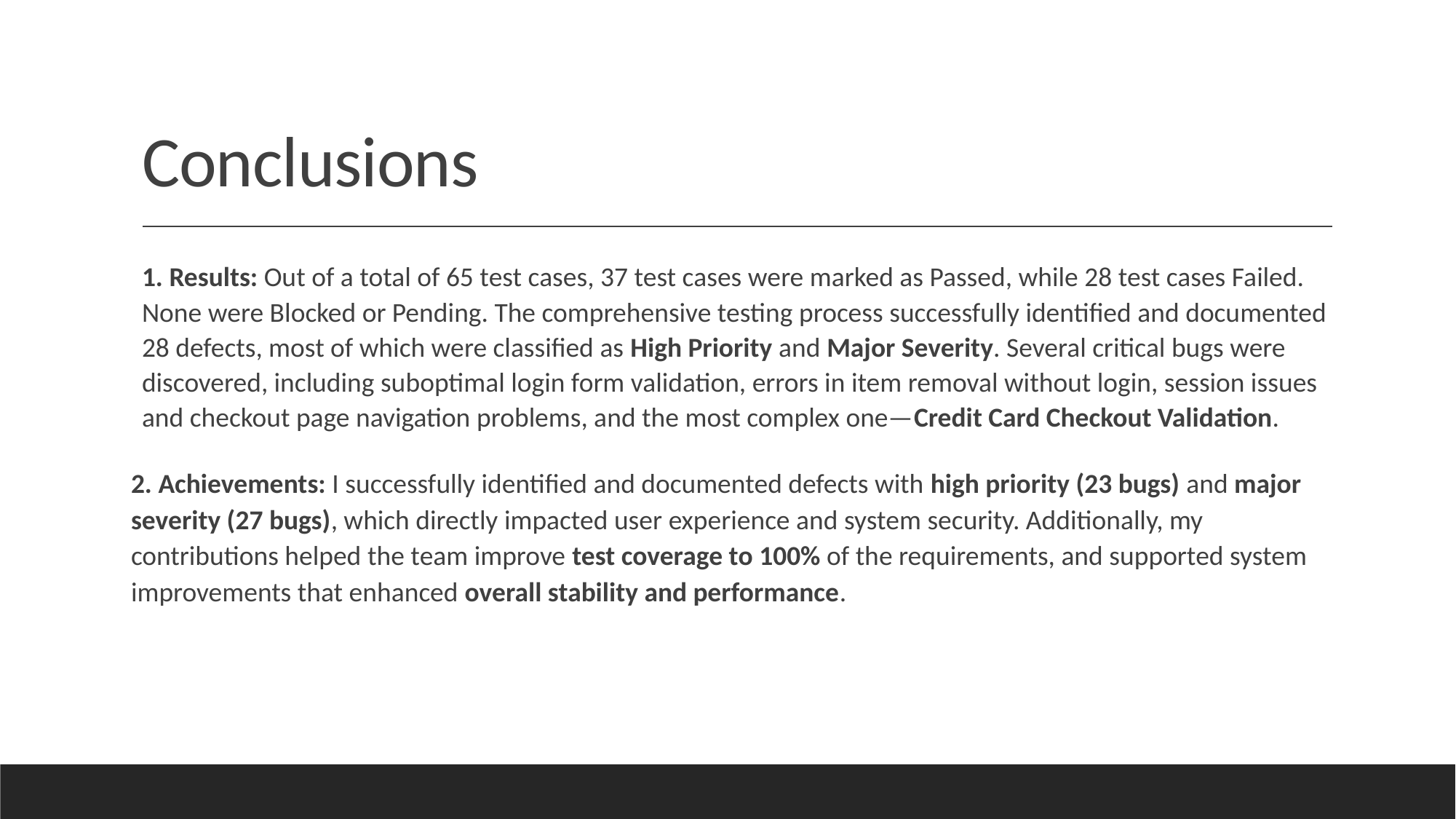

# Conclusions
1. Results: Out of a total of 65 test cases, 37 test cases were marked as Passed, while 28 test cases Failed. None were Blocked or Pending. The comprehensive testing process successfully identified and documented 28 defects, most of which were classified as High Priority and Major Severity. Several critical bugs were discovered, including suboptimal login form validation, errors in item removal without login, session issues and checkout page navigation problems, and the most complex one—Credit Card Checkout Validation.
2. Achievements: I successfully identified and documented defects with high priority (23 bugs) and major severity (27 bugs), which directly impacted user experience and system security. Additionally, my contributions helped the team improve test coverage to 100% of the requirements, and supported system improvements that enhanced overall stability and performance.